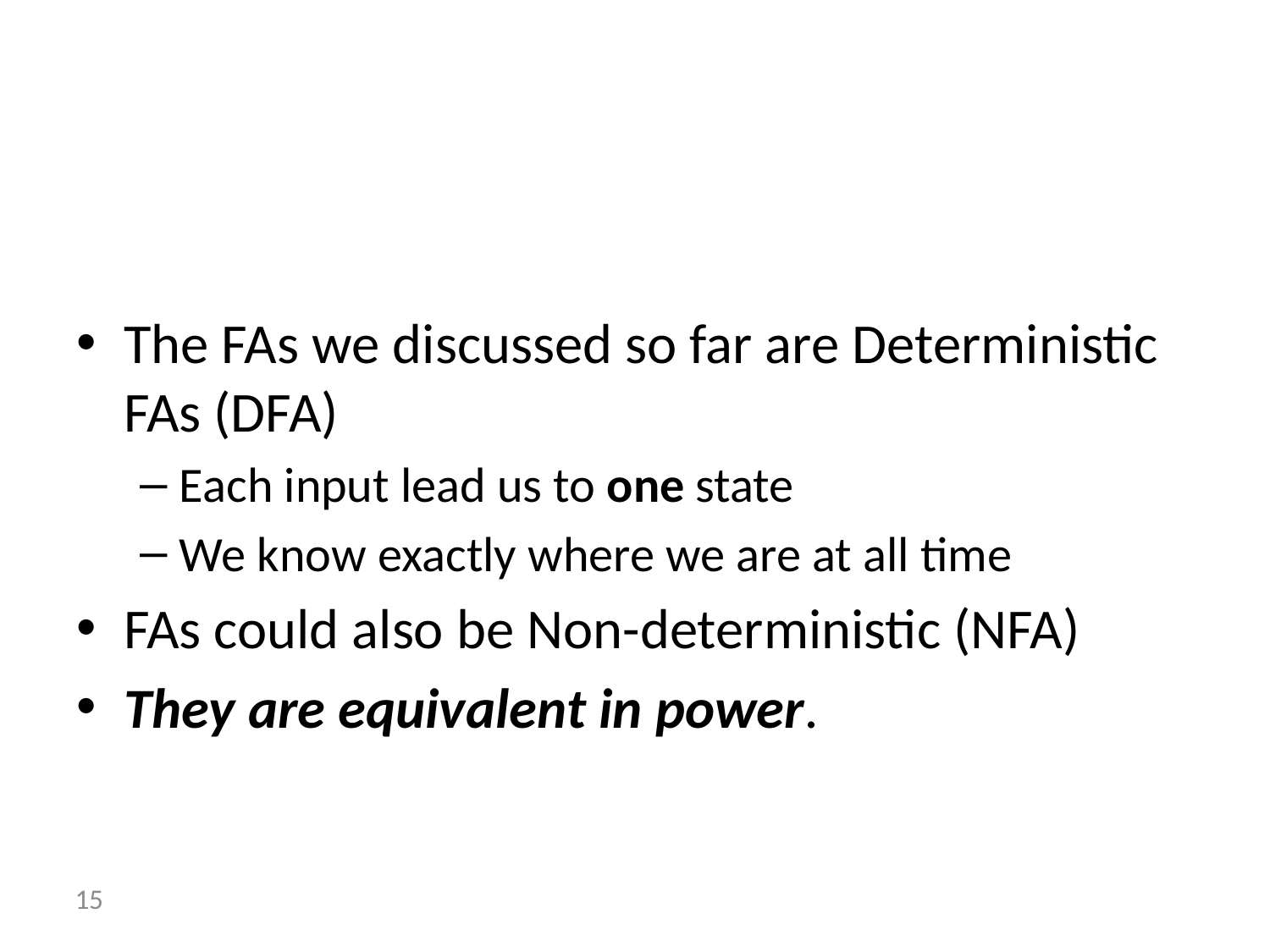

The FAs we discussed so far are Deterministic FAs (DFA)
Each input lead us to one state
We know exactly where we are at all time
FAs could also be Non-deterministic (NFA)
They are equivalent in power.
  15